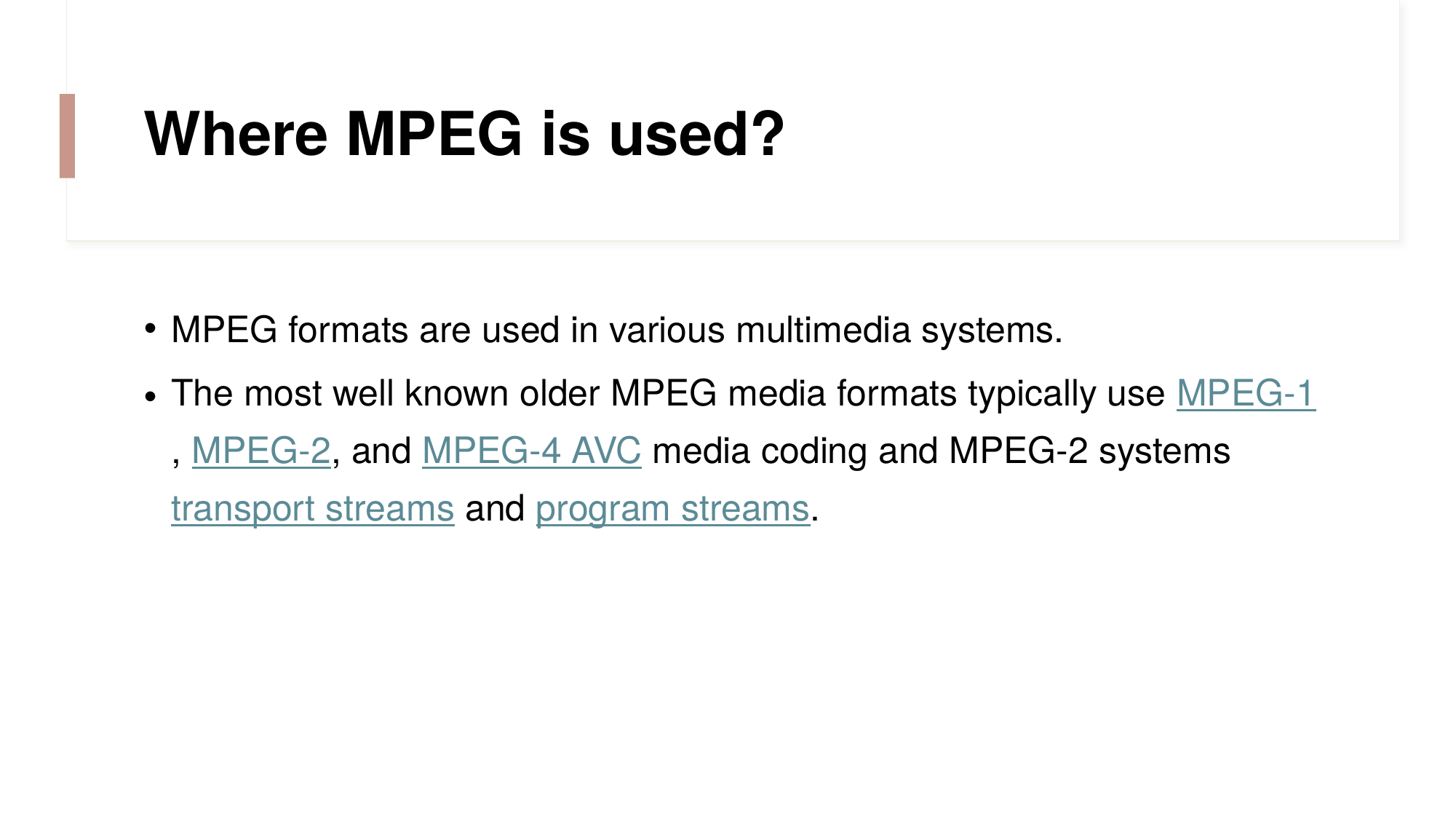

# Where MPEG is used?
MPEG formats are used in various multimedia systems.
The most well known older MPEG media formats typically use MPEG-1, MPEG-2, and MPEG-4 AVC media coding and MPEG-2 systems transport streams and program streams.